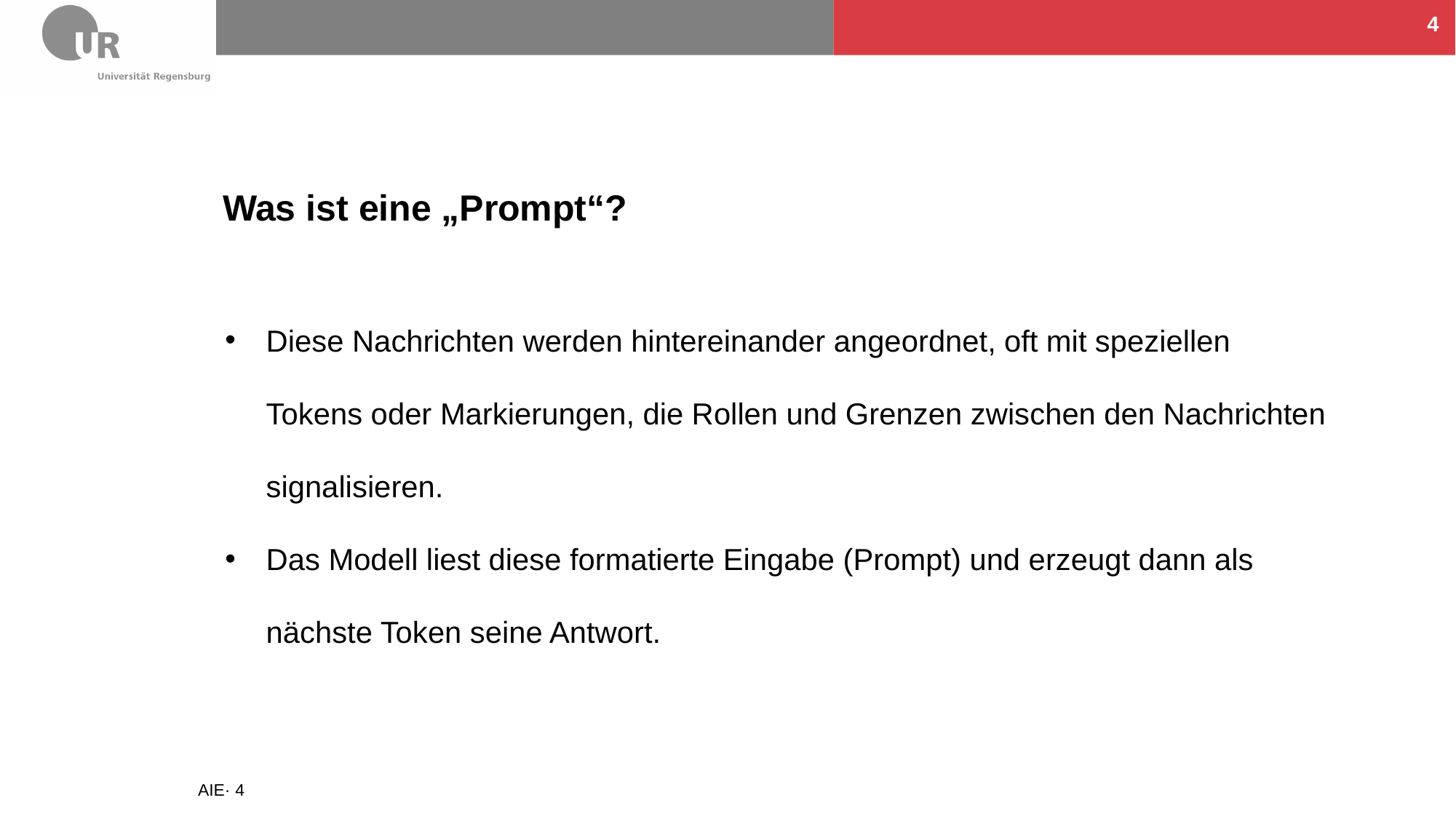

4
# Was ist eine „Prompt“?
Diese Nachrichten werden hintereinander angeordnet, oft mit speziellen Tokens oder Markierungen, die Rollen und Grenzen zwischen den Nachrichten signalisieren.
Das Modell liest diese formatierte Eingabe (Prompt) und erzeugt dann als nächste Token seine Antwort.